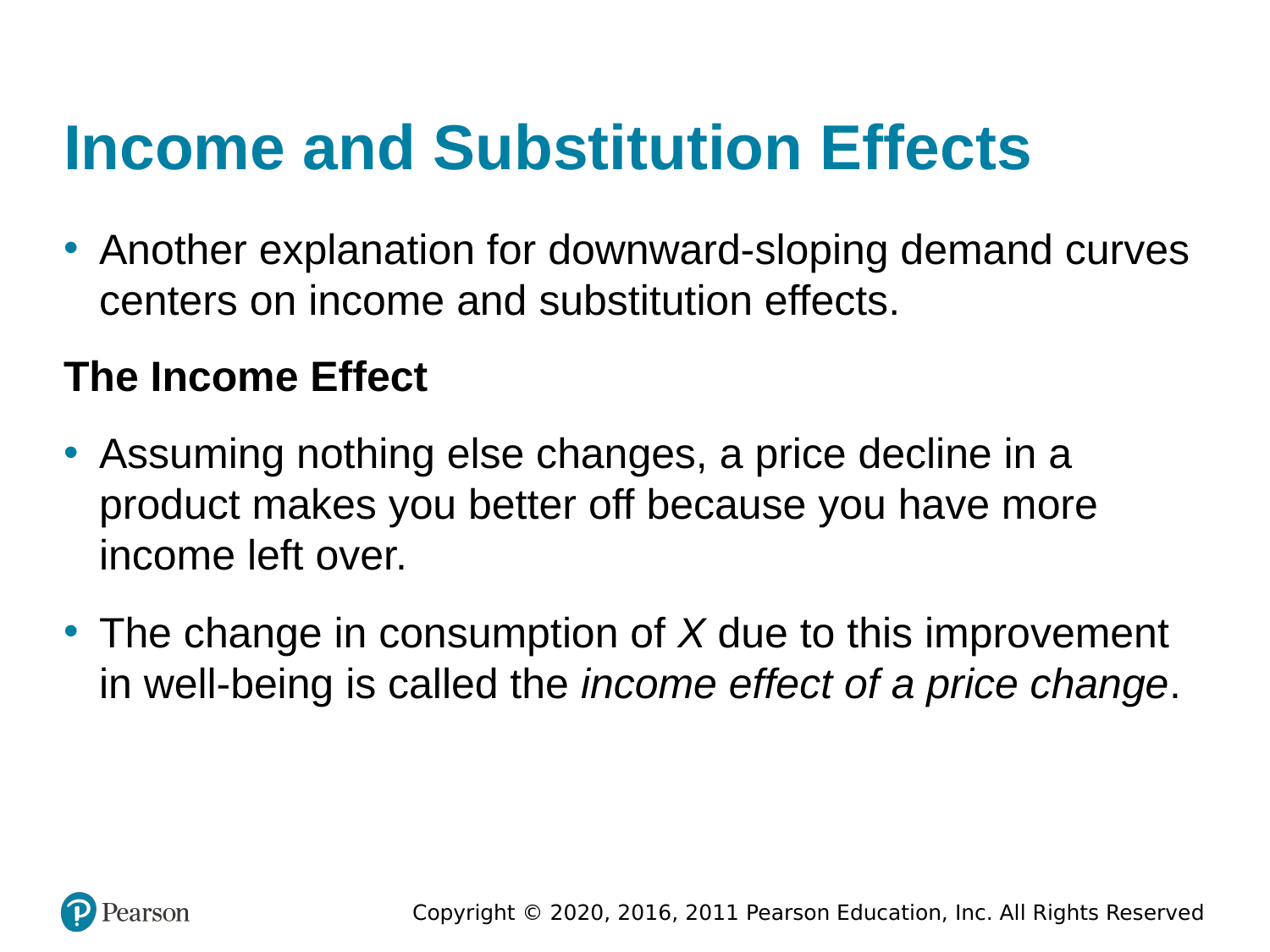

# Income and Substitution Effects
Another explanation for downward-sloping demand curves centers on income and substitution effects.
The Income Effect
Assuming nothing else changes, a price decline in a product makes you better off because you have more income left over.
The change in consumption of X due to this improvement in well-being is called the income effect of a price change.